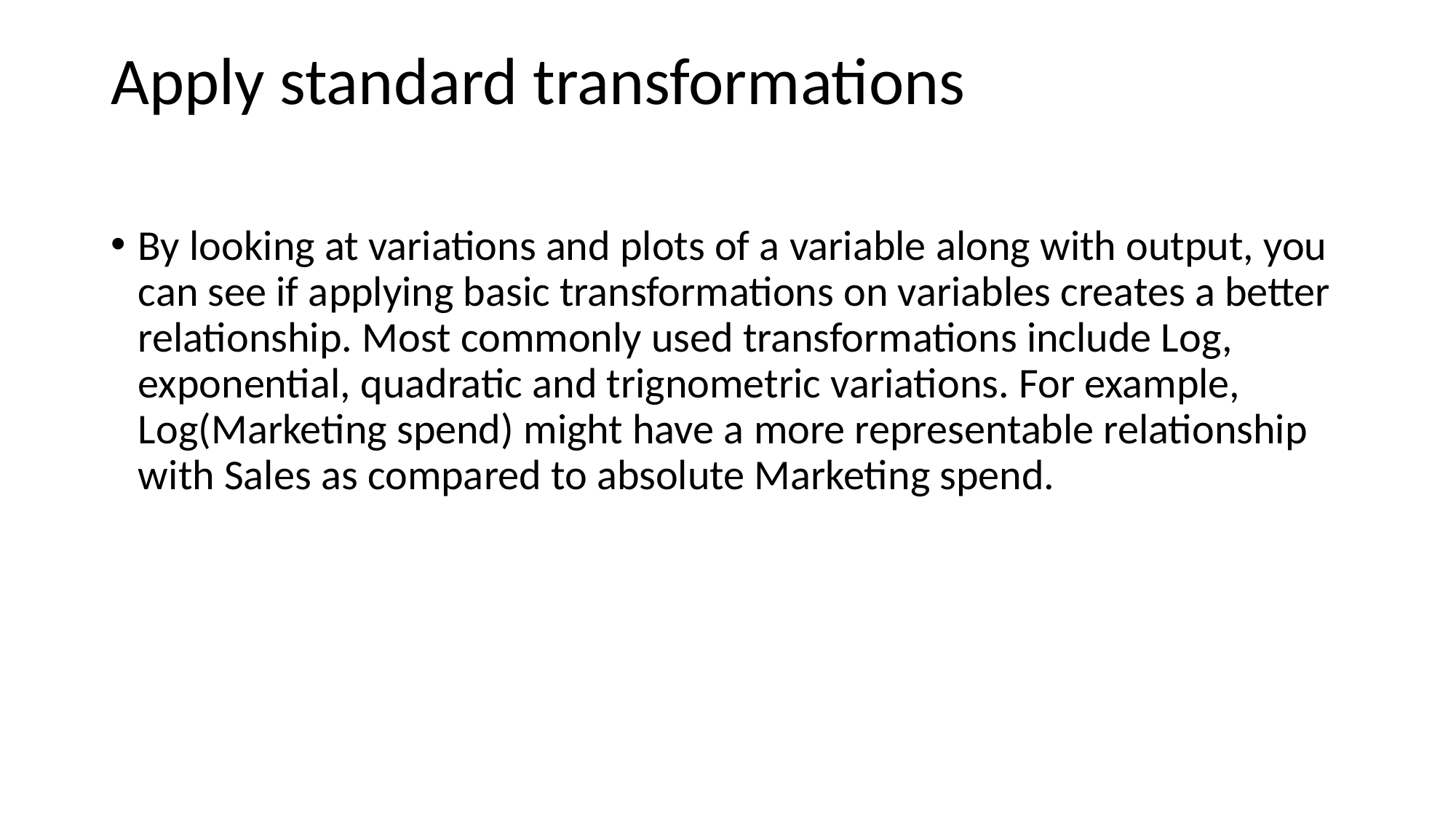

# Apply standard transformations
By looking at variations and plots of a variable along with output, you can see if applying basic transformations on variables creates a better relationship. Most commonly used transformations include Log, exponential, quadratic and trignometric variations. For example, Log(Marketing spend) might have a more representable relationship with Sales as compared to absolute Marketing spend.